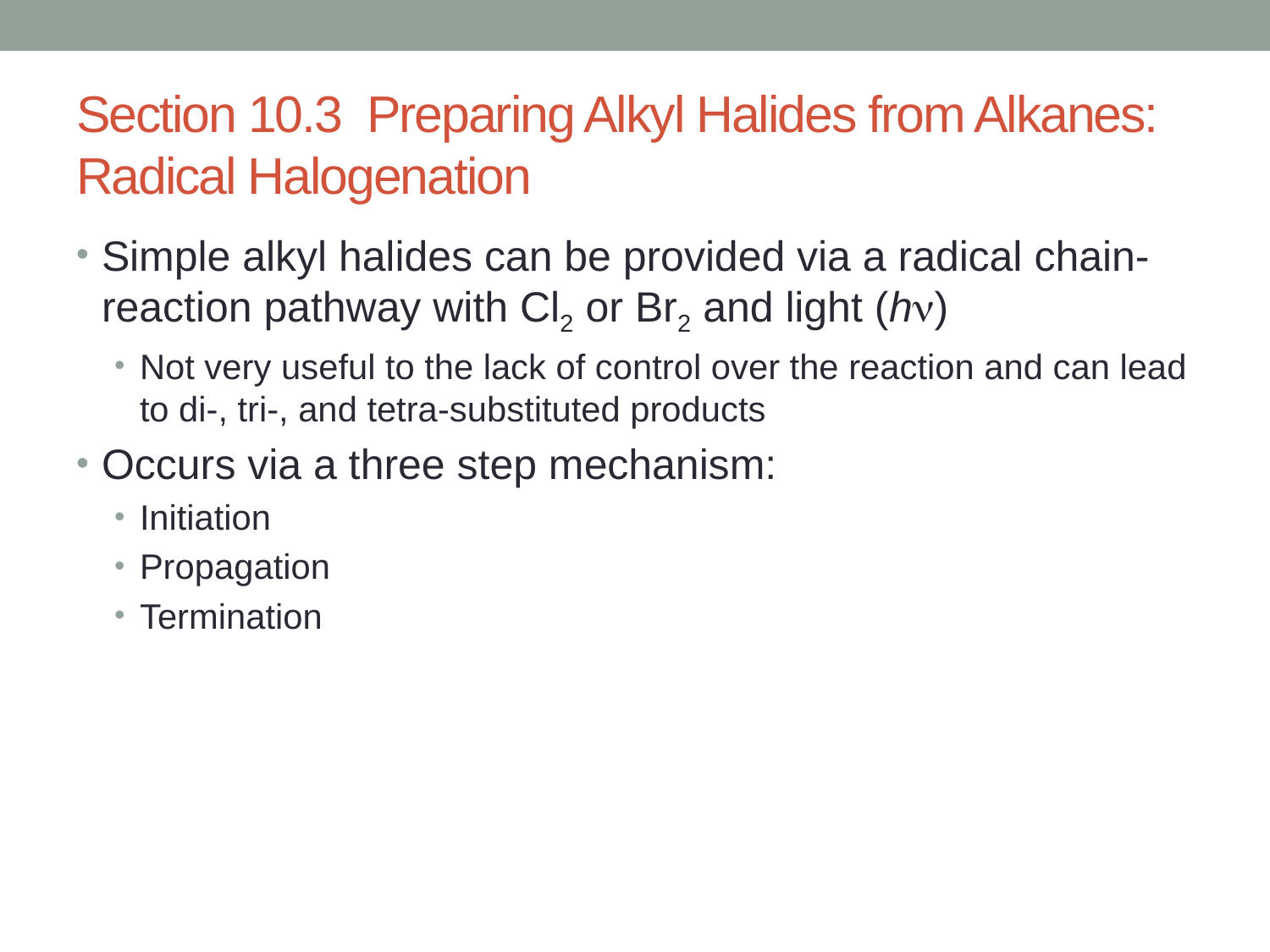

# Section 10.3  Preparing Alkyl Halides from Alkanes:  Radical Halogenation
Simple alkyl halides can be provided via a radical chain-reaction pathway with Cl2 or Br2 and light (hν)
Not very useful to the lack of control over the reaction and can lead to di-, tri-, and tetra-substituted products
Occurs via a three step mechanism:
Initiation
Propagation
Termination